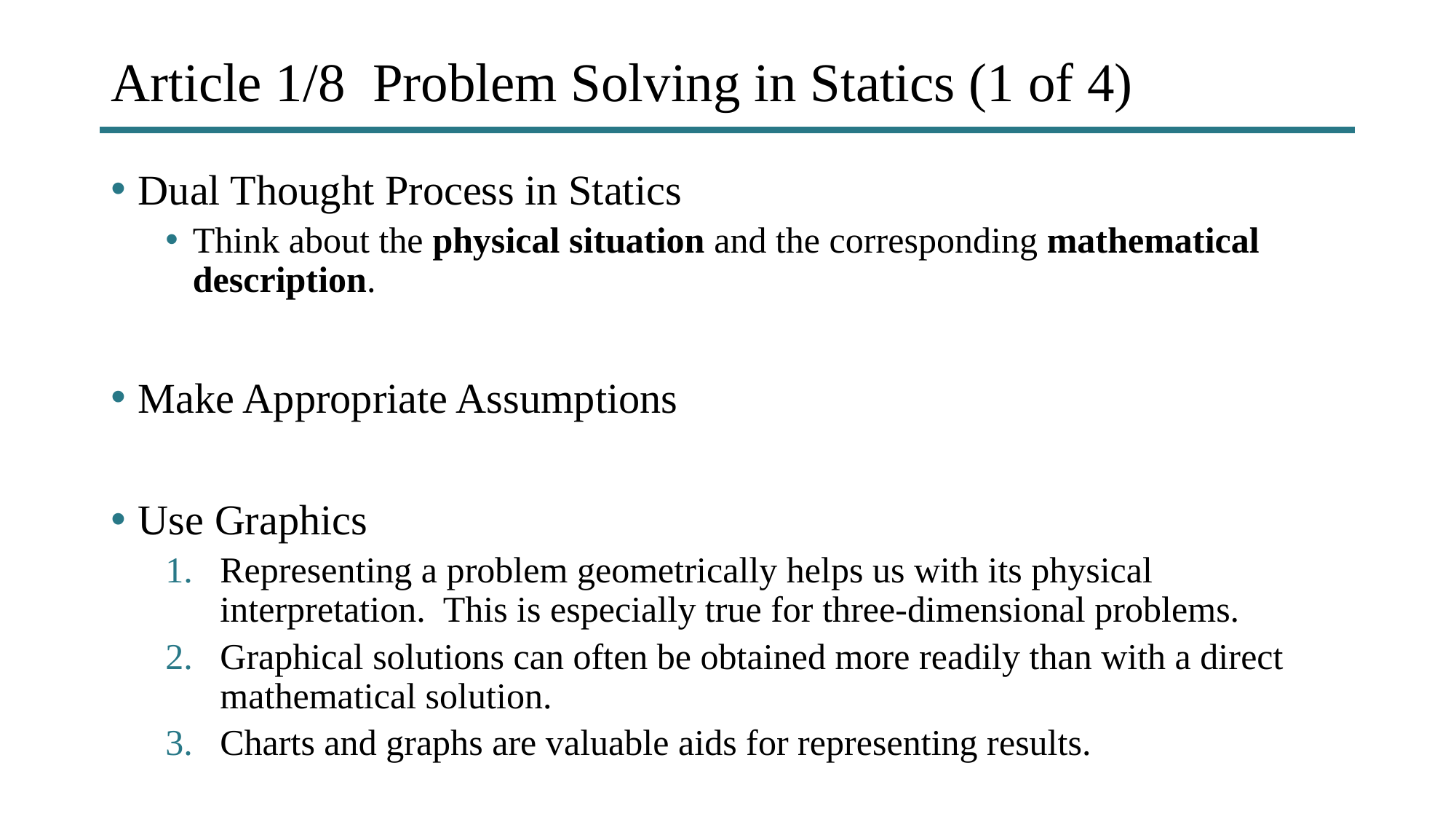

# Article 1/8  Problem Solving in Statics (1 of 4)
Dual Thought Process in Statics
Think about the physical situation and the corresponding mathematical description.

Make Appropriate Assumptions

Use Graphics
Representing a problem geometrically helps us with its physical interpretation.  This is especially true for three-dimensional problems.
Graphical solutions can often be obtained more readily than with a direct mathematical solution.
Charts and graphs are valuable aids for representing results.